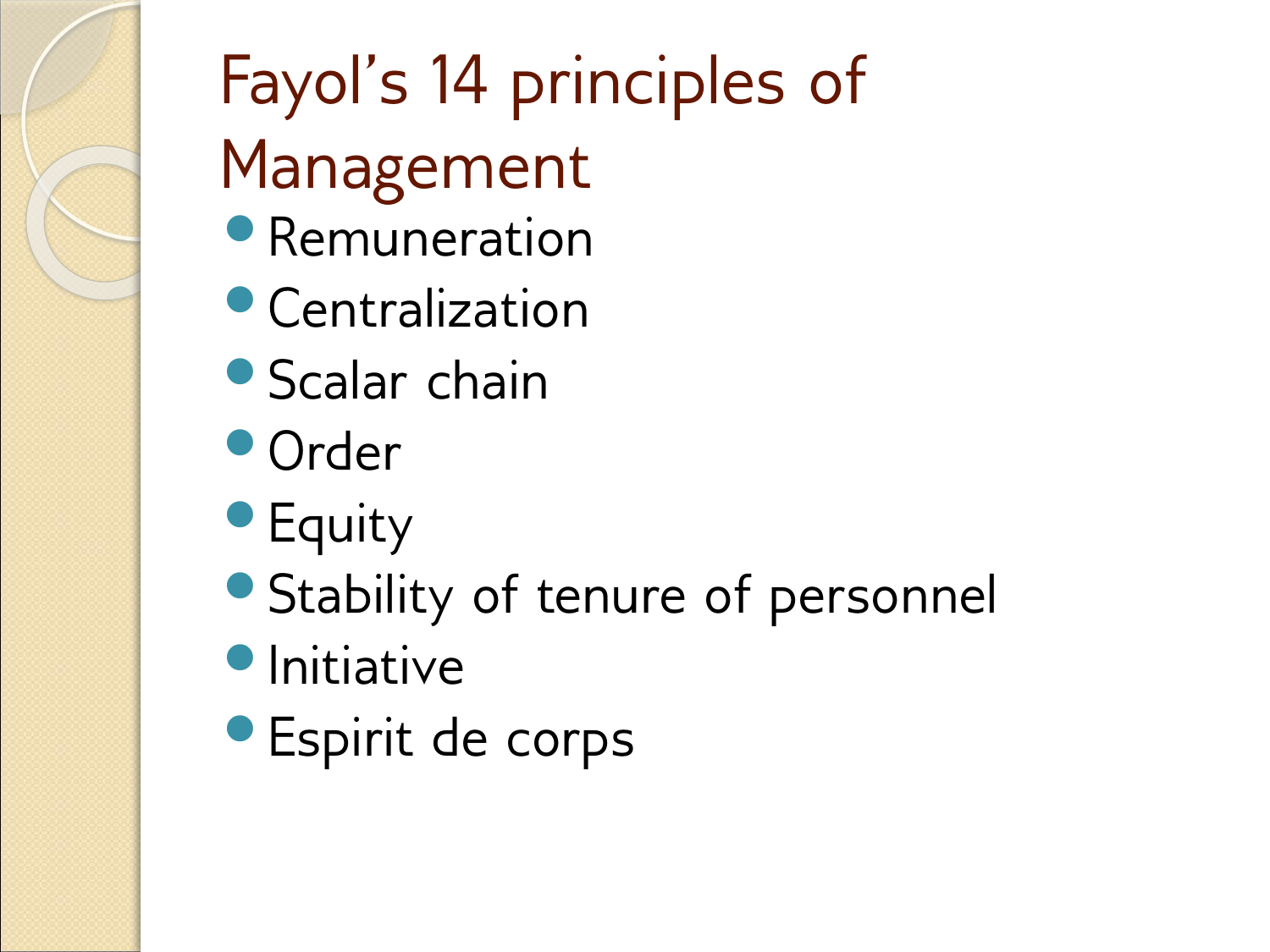

Fayol’s 14 principles of Management
Remuneration
Centralization
Scalar chain
Order
Equity
Stability of tenure of personnel
Initiative
Espirit de corps